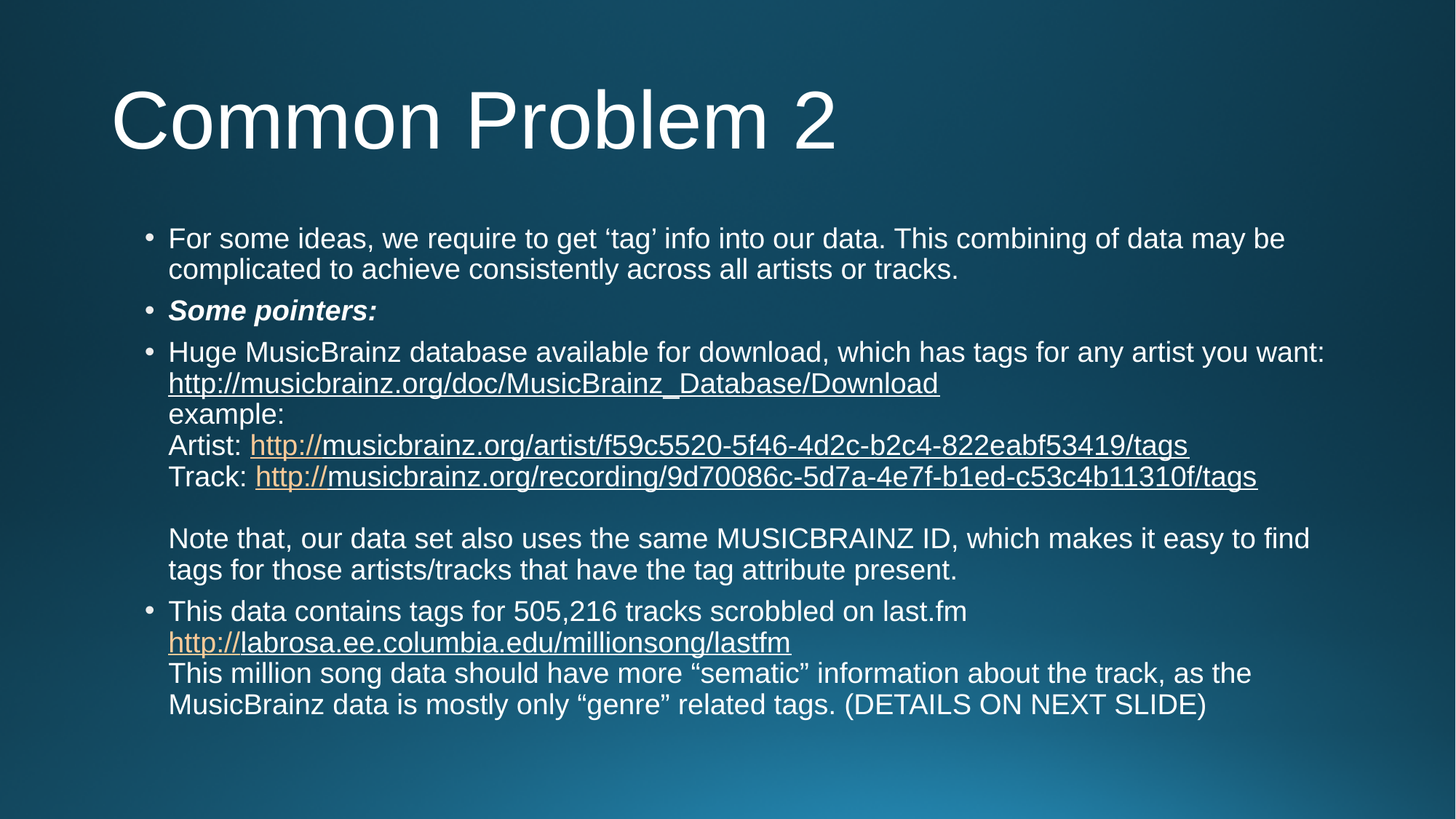

# Common Problem 2
For some ideas, we require to get ‘tag’ info into our data. This combining of data may be complicated to achieve consistently across all artists or tracks.
Some pointers:
Huge MusicBrainz database available for download, which has tags for any artist you want:
http://musicbrainz.org/doc/MusicBrainz_Database/Download
example:
Artist: http://musicbrainz.org/artist/f59c5520-5f46-4d2c-b2c4-822eabf53419/tags
Track: http://musicbrainz.org/recording/9d70086c-5d7a-4e7f-b1ed-c53c4b11310f/tags
Note that, our data set also uses the same MUSICBRAINZ ID, which makes it easy to find tags for those artists/tracks that have the tag attribute present.
This data contains tags for 505,216 tracks scrobbled on last.fm
http://labrosa.ee.columbia.edu/millionsong/lastfm
This million song data should have more “sematic” information about the track, as the MusicBrainz data is mostly only “genre” related tags. (DETAILS ON NEXT SLIDE)